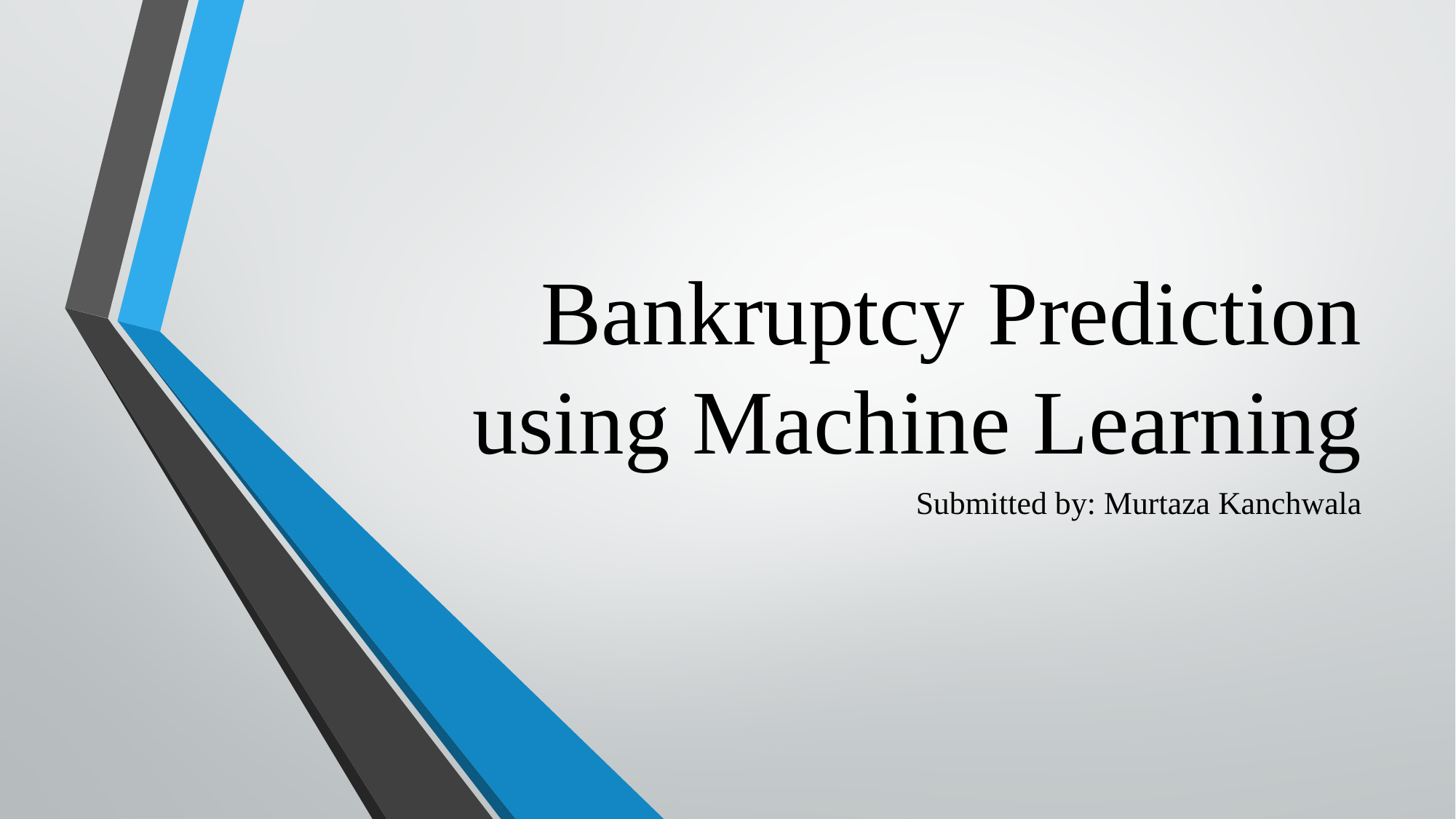

# Bankruptcy Prediction using Machine Learning
Submitted by: Murtaza Kanchwala